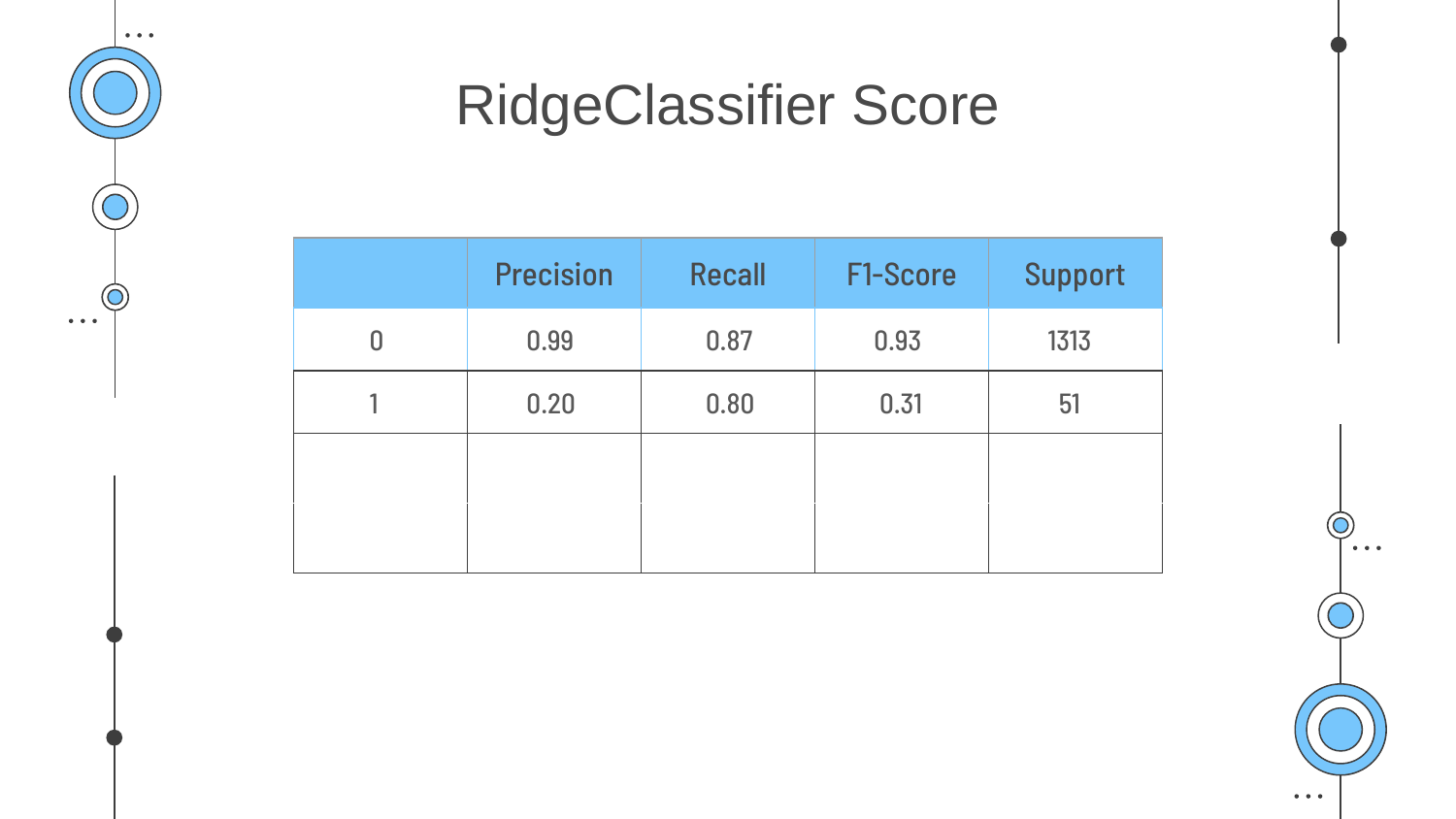

# RidgeClassifier Score
|  | Precision | Recall | F1-Score | Support |
| --- | --- | --- | --- | --- |
| 0 | 0.99 | 0.87 | 0.93 | 1313 |
| 1 | 0.20 | 0.80 | 0.31 | 51 |
|  |  |  |  |  |
|  |  |  |  |  |